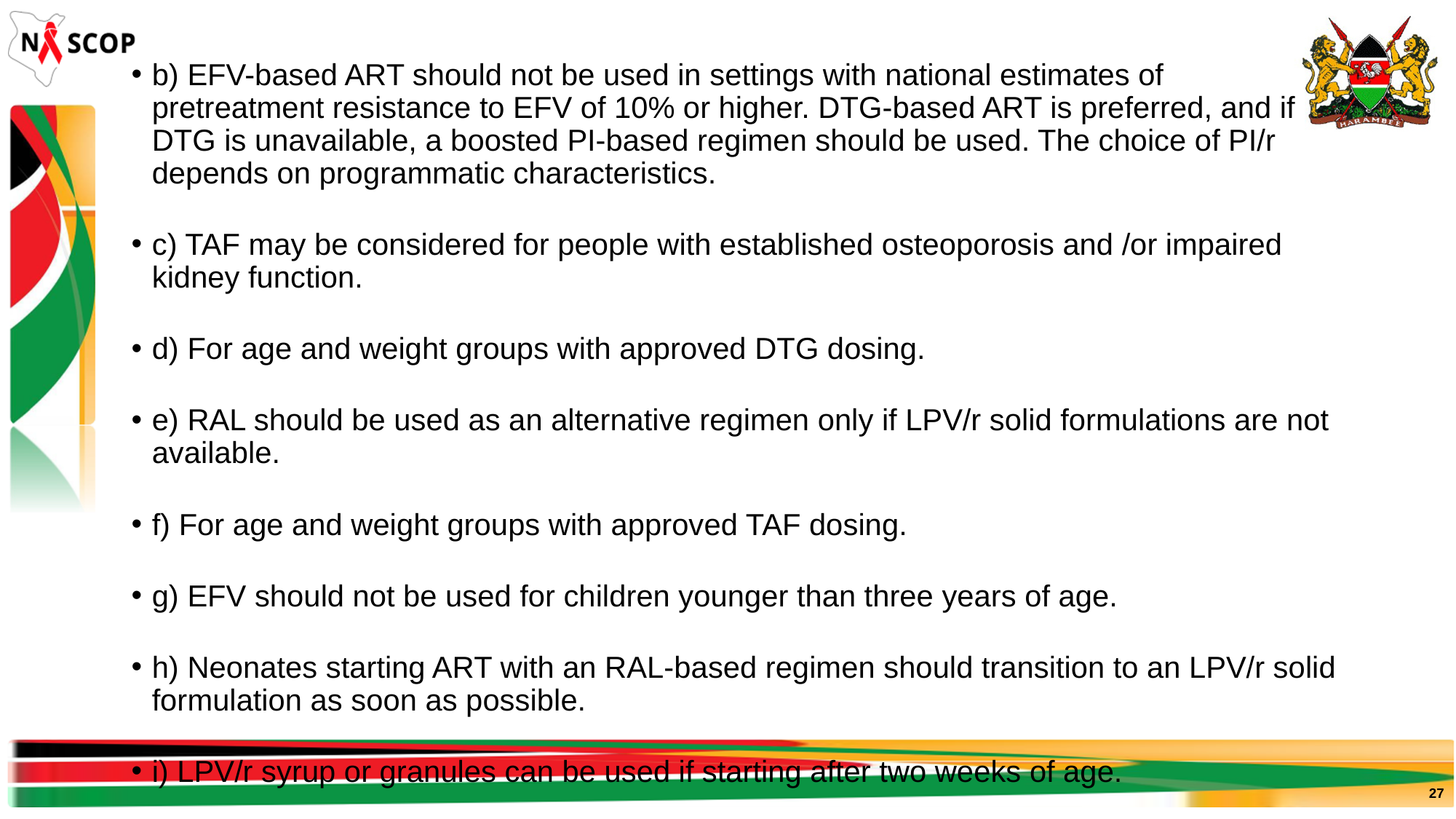

b) EFV-based ART should not be used in settings with national estimates of pretreatment resistance to EFV of 10% or higher. DTG-based ART is preferred, and if DTG is unavailable, a boosted PI-based regimen should be used. The choice of PI/r depends on programmatic characteristics.
c) TAF may be considered for people with established osteoporosis and /or impaired kidney function.
d) For age and weight groups with approved DTG dosing.
e) RAL should be used as an alternative regimen only if LPV/r solid formulations are not available.
f) For age and weight groups with approved TAF dosing.
g) EFV should not be used for children younger than three years of age.
h) Neonates starting ART with an RAL-based regimen should transition to an LPV/r solid formulation as soon as possible.
i) LPV/r syrup or granules can be used if starting after two weeks of age.

27